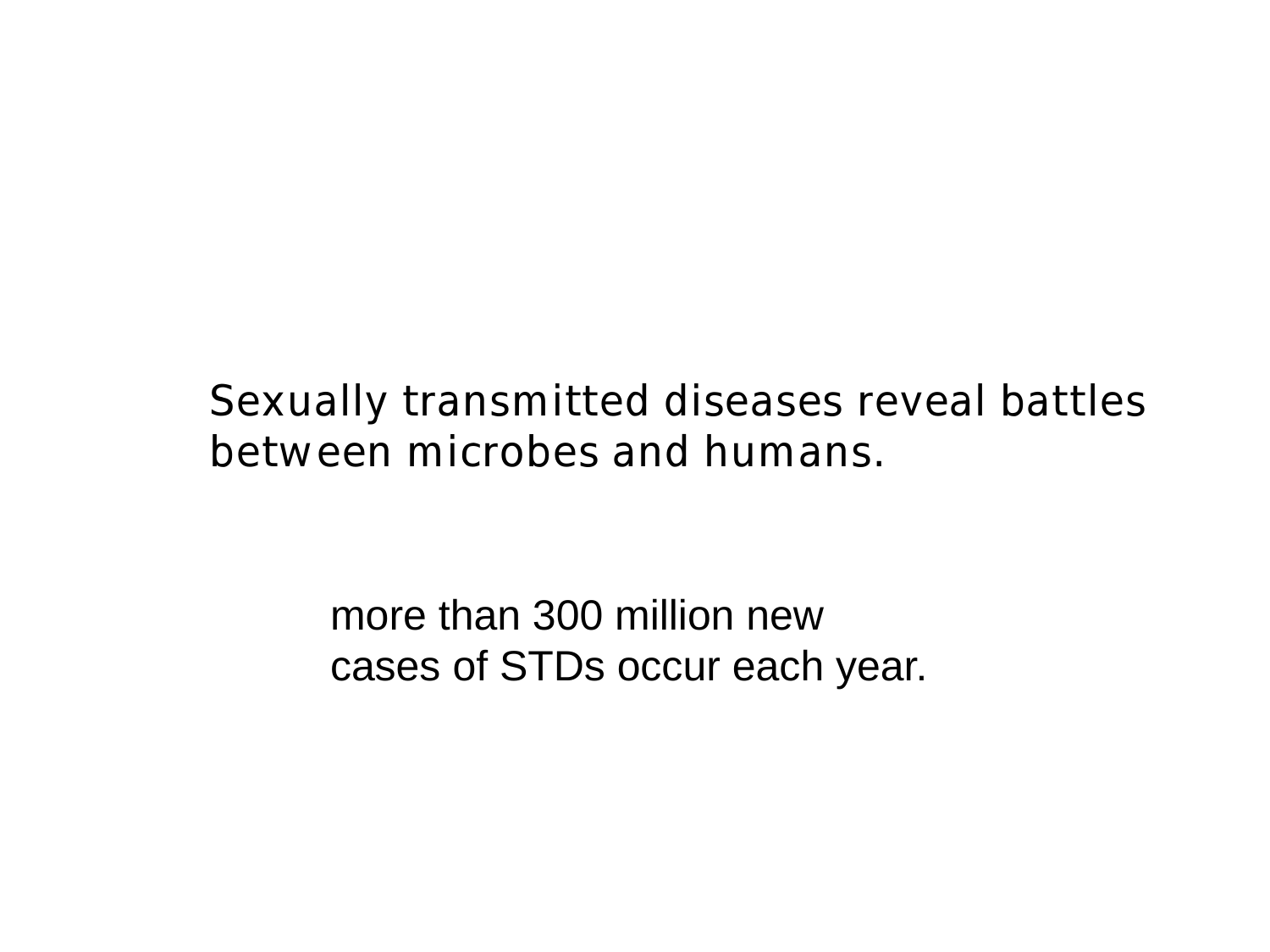

Sexually transmitted diseases reveal battles between microbes and humans.
more than 300 million new cases of STDs occur each year.